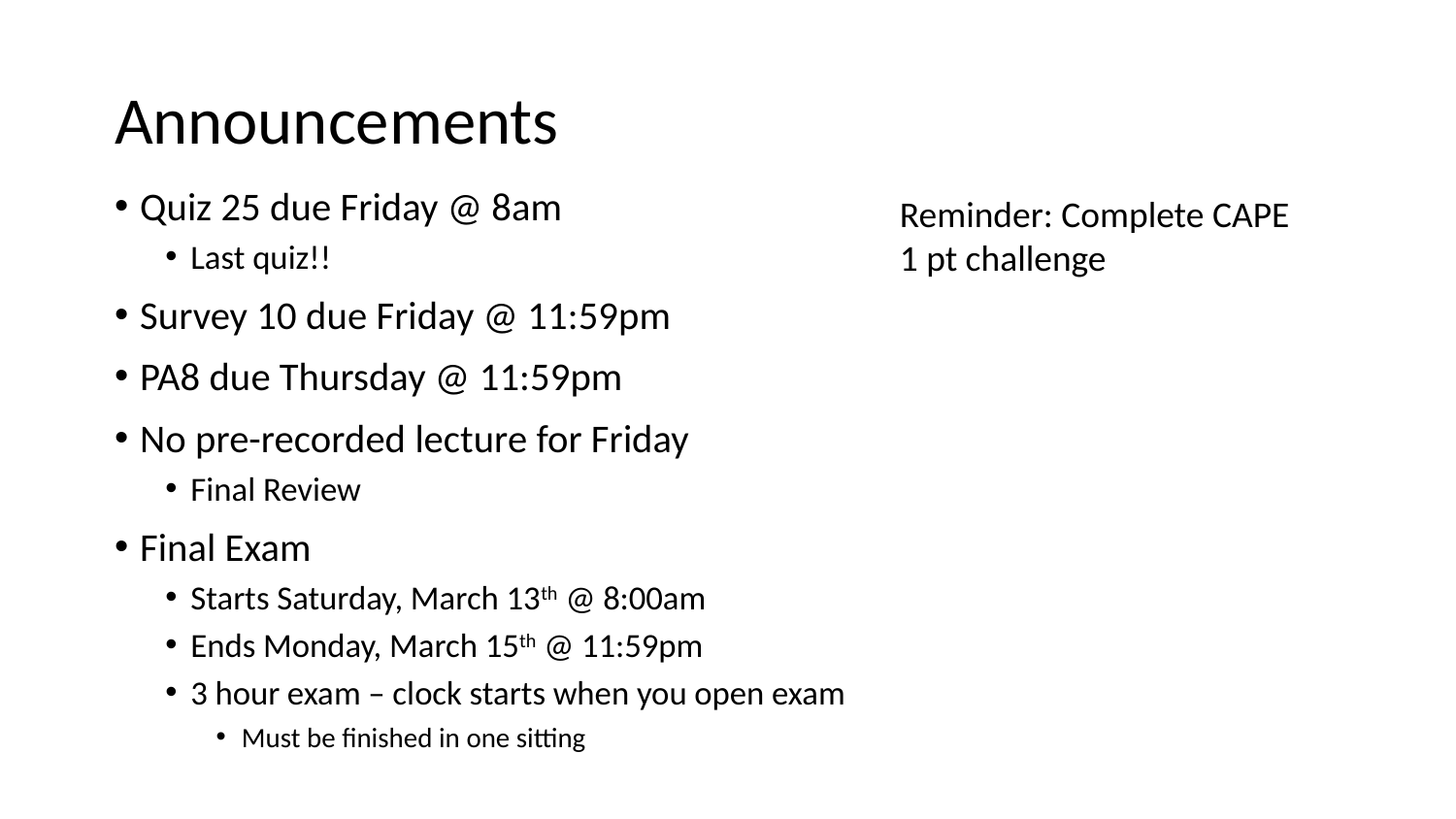

# Announcements
Quiz 25 due Friday @ 8am
Last quiz!!
Survey 10 due Friday @ 11:59pm
PA8 due Thursday @ 11:59pm
No pre-recorded lecture for Friday
Final Review
Final Exam
Starts Saturday, March 13th @ 8:00am
Ends Monday, March 15th @ 11:59pm
3 hour exam – clock starts when you open exam
Must be finished in one sitting
Reminder: Complete CAPE
1 pt challenge